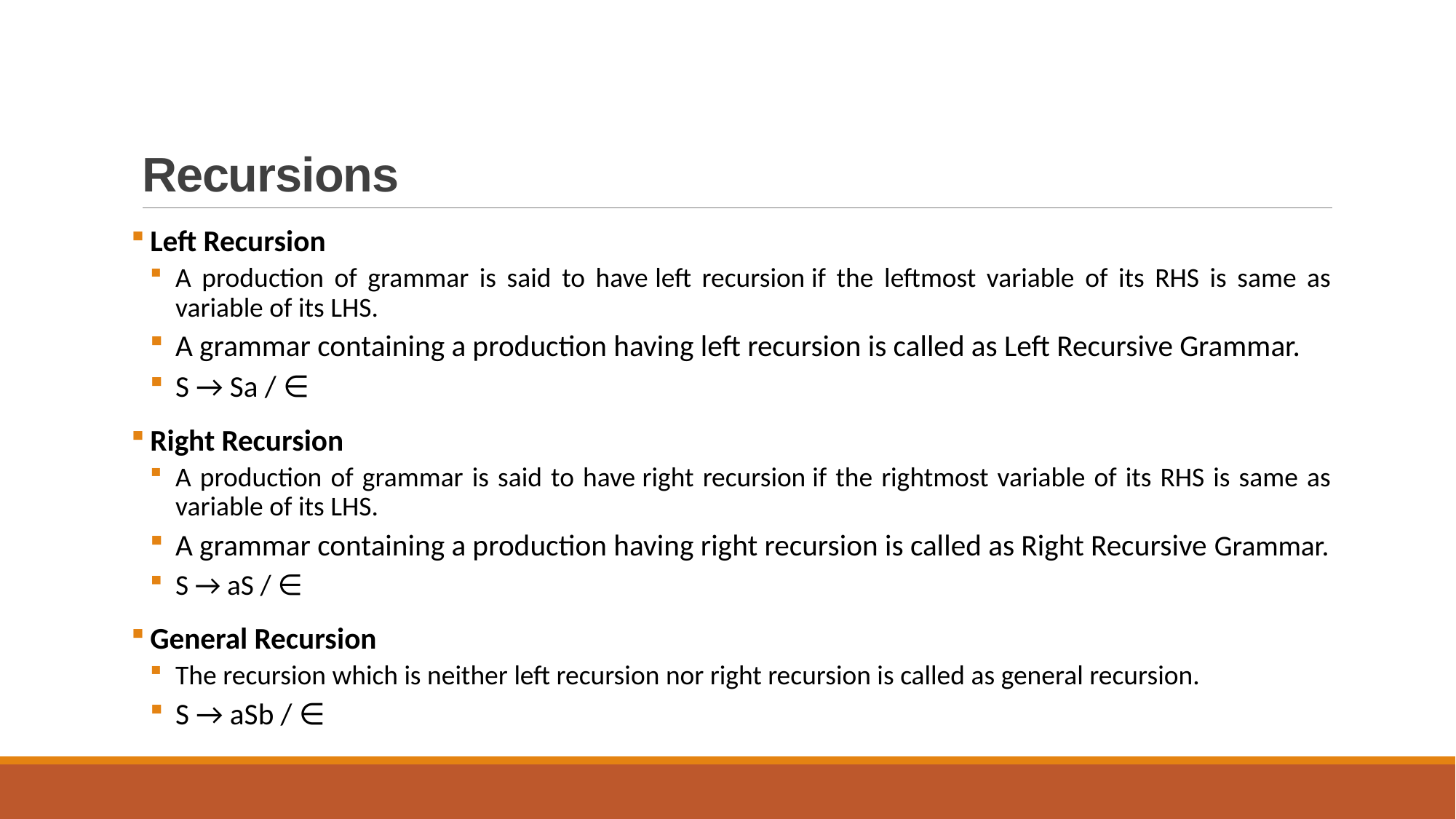

# Recursions
 Left Recursion
A production of grammar is said to have left recursion if the leftmost variable of its RHS is same as variable of its LHS.
A grammar containing a production having left recursion is called as Left Recursive Grammar.
S → Sa / ∈
 Right Recursion
A production of grammar is said to have right recursion if the rightmost variable of its RHS is same as variable of its LHS.
A grammar containing a production having right recursion is called as Right Recursive Grammar.
S → aS / ∈
 General Recursion
The recursion which is neither left recursion nor right recursion is called as general recursion.
S → aSb / ∈